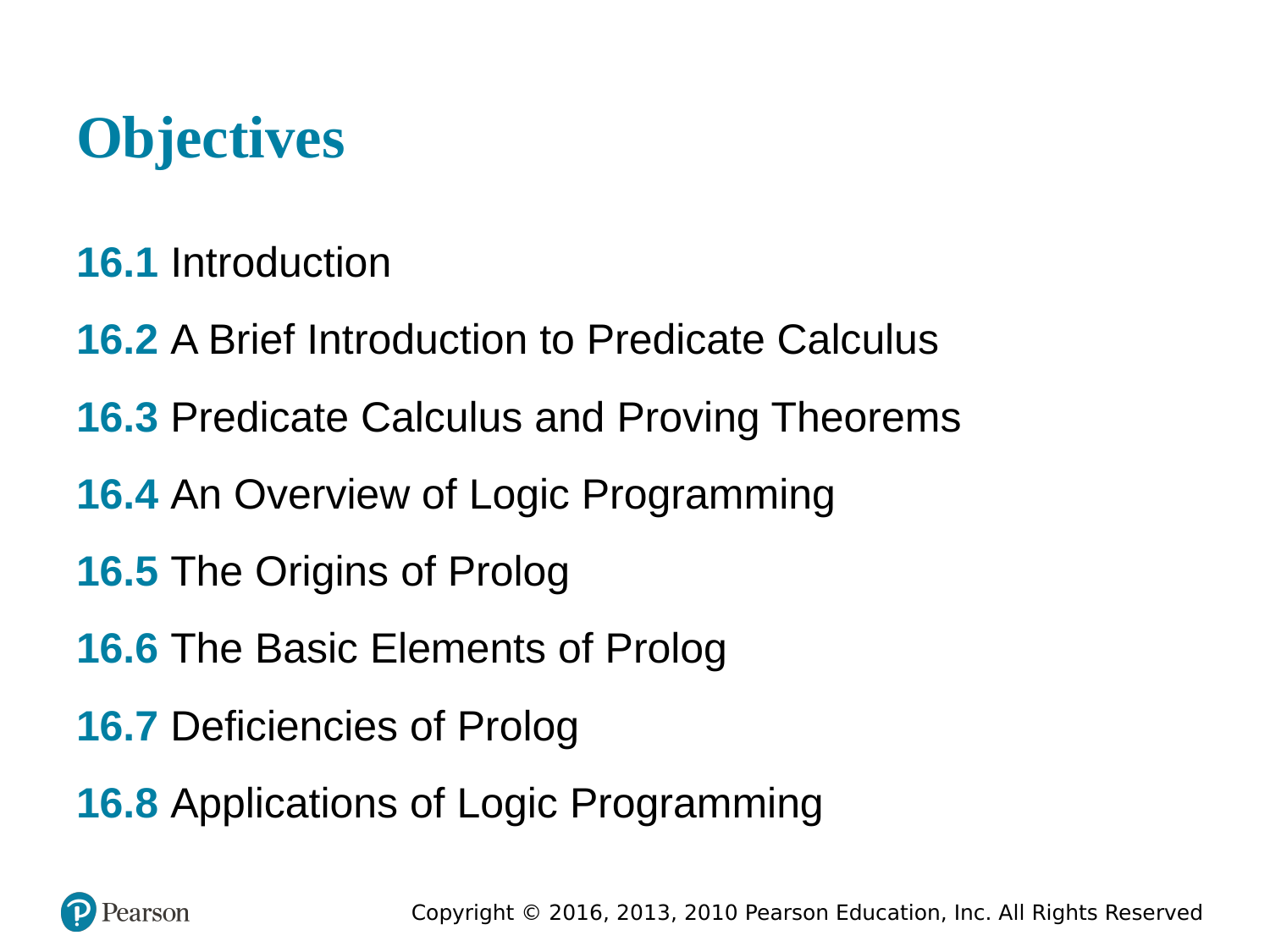

# Objectives
16.1 Introduction
16.2 A Brief Introduction to Predicate Calculus
16.3 Predicate Calculus and Proving Theorems
16.4 An Overview of Logic Programming
16.5 The Origins of Prolog
16.6 The Basic Elements of Prolog
16.7 Deficiencies of Prolog
16.8 Applications of Logic Programming